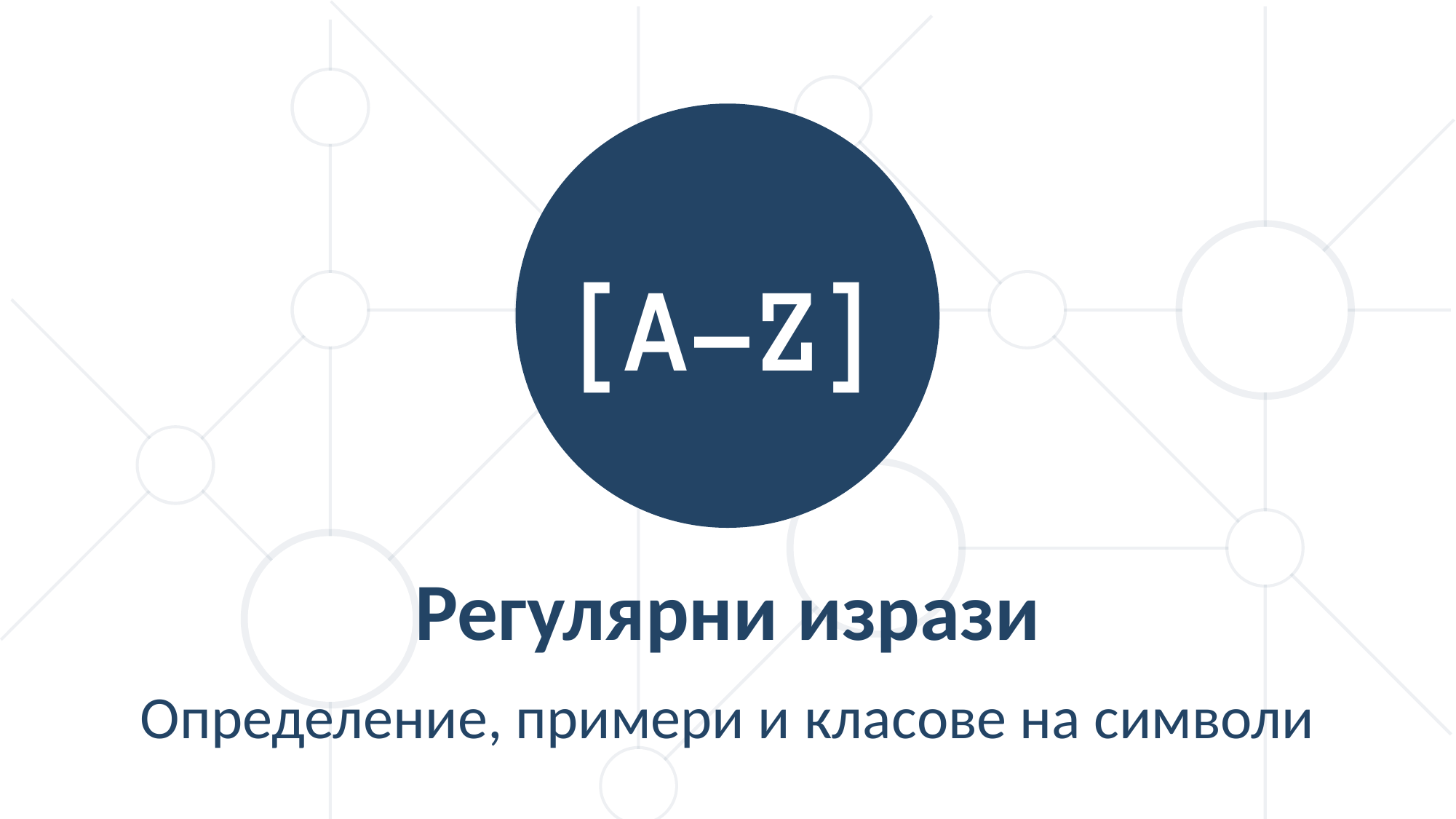

[A-Z]
Регулярни изрази
Определение, примери и класове на символи